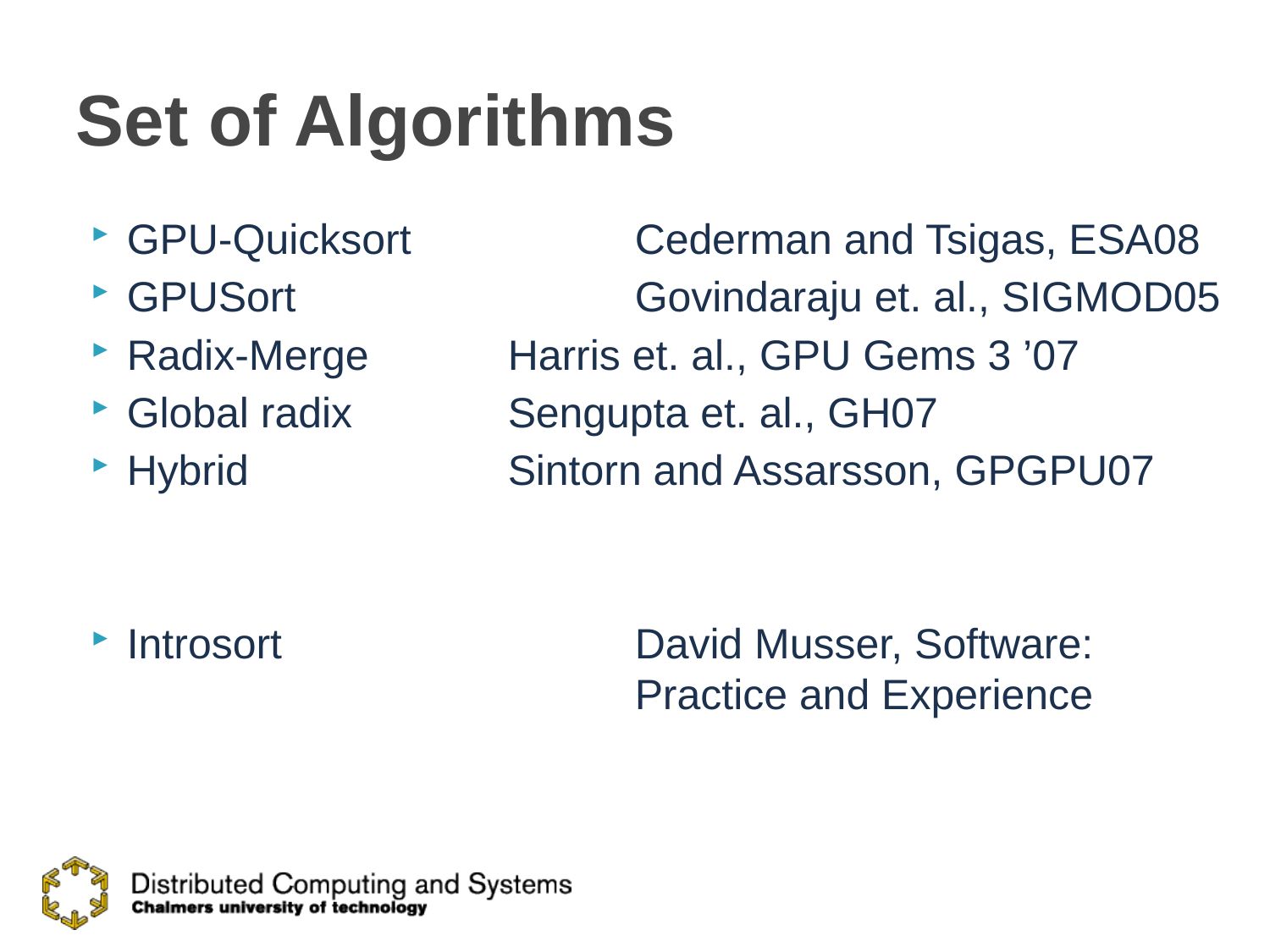

# Set of Algorithms
GPU-Quicksort		Cederman and Tsigas, ESA08
GPUSort			Govindaraju et. al., SIGMOD05
Radix-Merge		Harris et. al., GPU Gems 3 ’07
Global radix		Sengupta et. al., GH07
Hybrid			Sintorn and Assarsson, GPGPU07

Introsort 			David Musser, Software: 						Practice and Experience